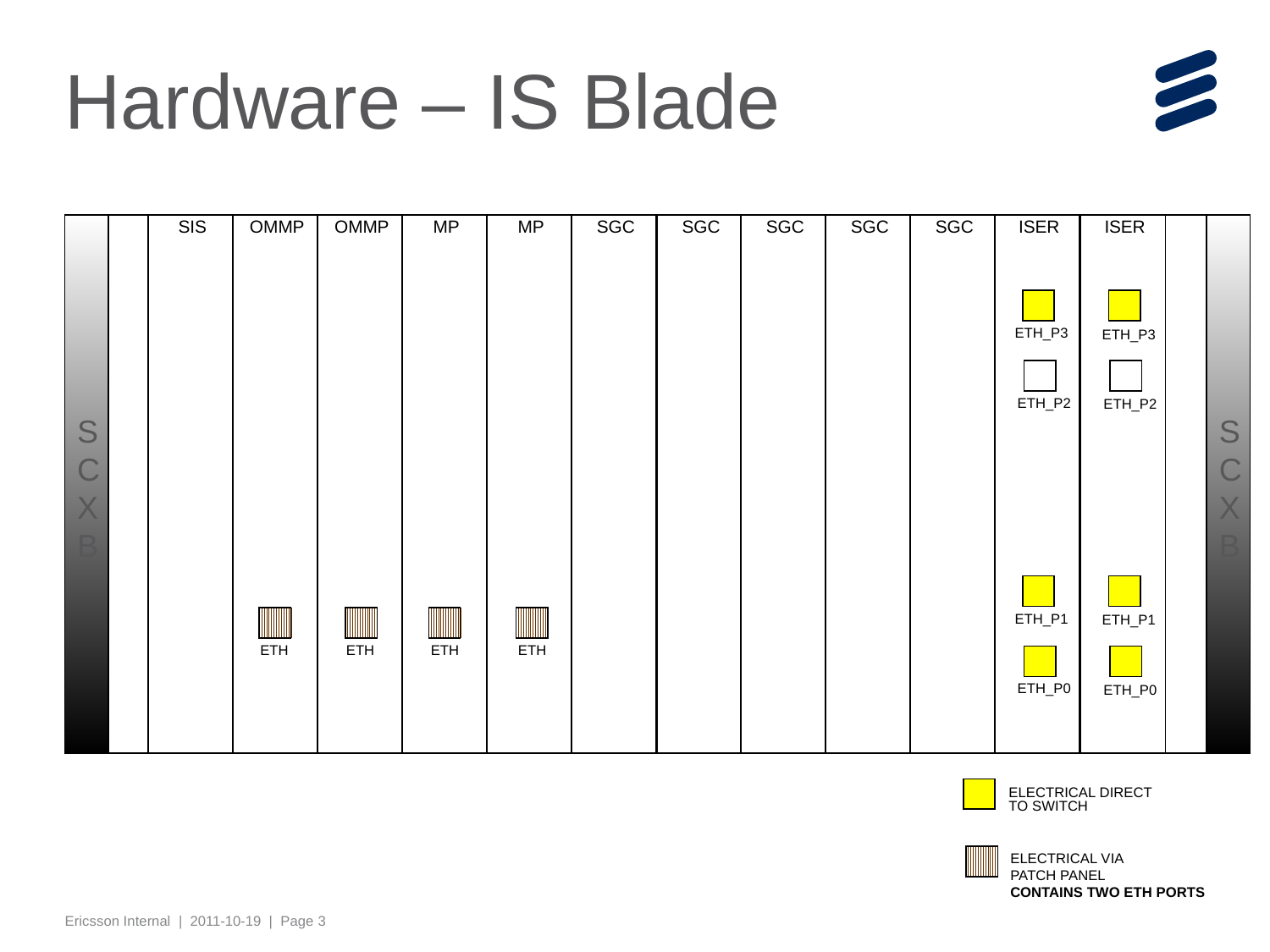

# Hardware – IS Blade

SCXB

SIS
OMMP
OMMP
MP
MP
SGC

SGC
SGC
SGC
SGC
ISER
ISER

SCXB

ETH_P3
ETH_P3

ETH_P2
ETH_P2

ETH_P1

ETH_P1
ETH
ETH
ETH
ETH

ETH_P0
ETH_P0

ELECTRICAL DIRECT
TO SWITCH

ELECTRICAL VIA
PATCH PANEL
CONTAINS TWO ETH PORTS